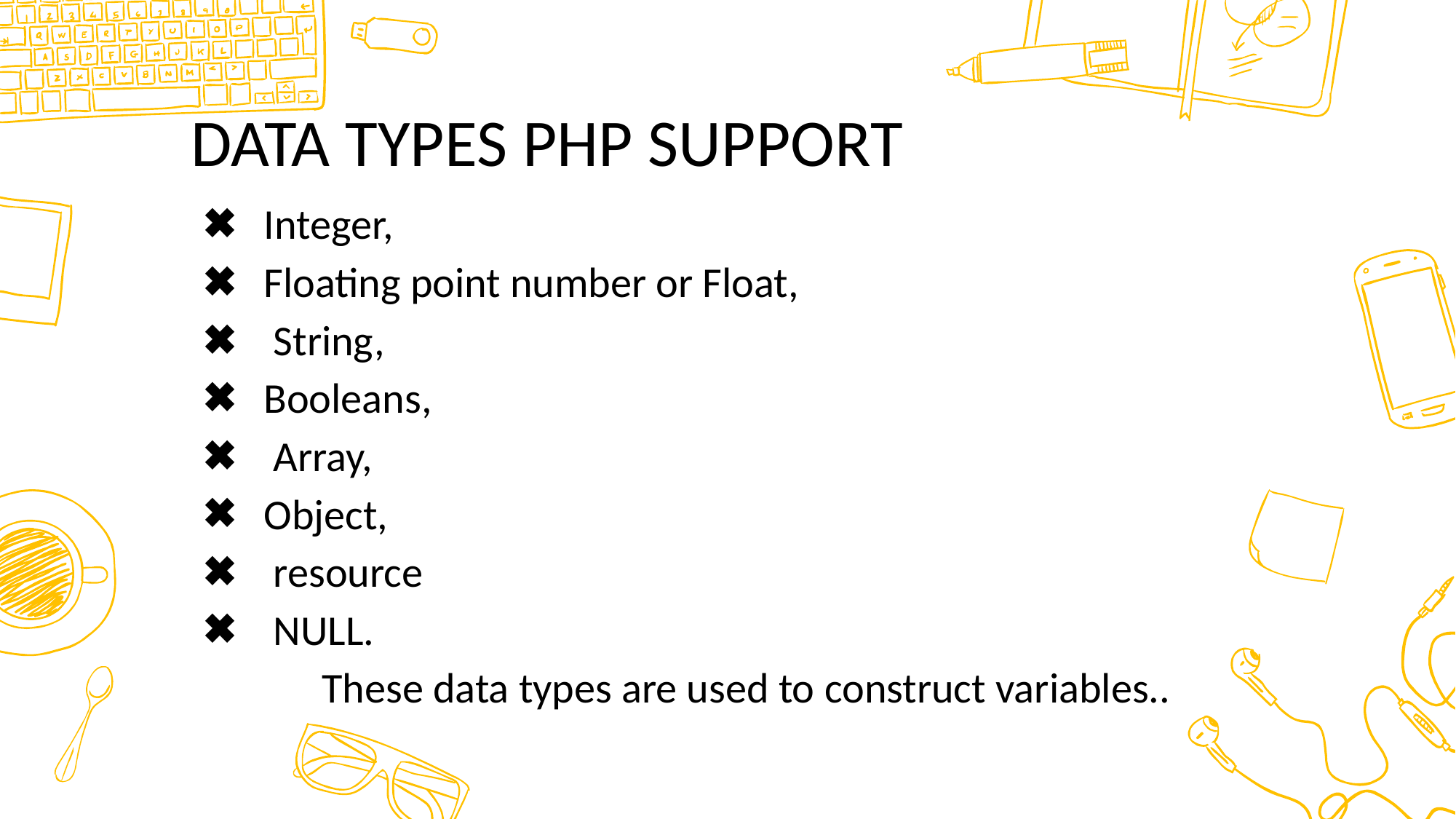

# DATA TYPES PHP SUPPORT
Integer,
Floating point number or Float,
 String,
Booleans,
 Array,
Object,
 resource
 NULL.
	 These data types are used to construct variables..